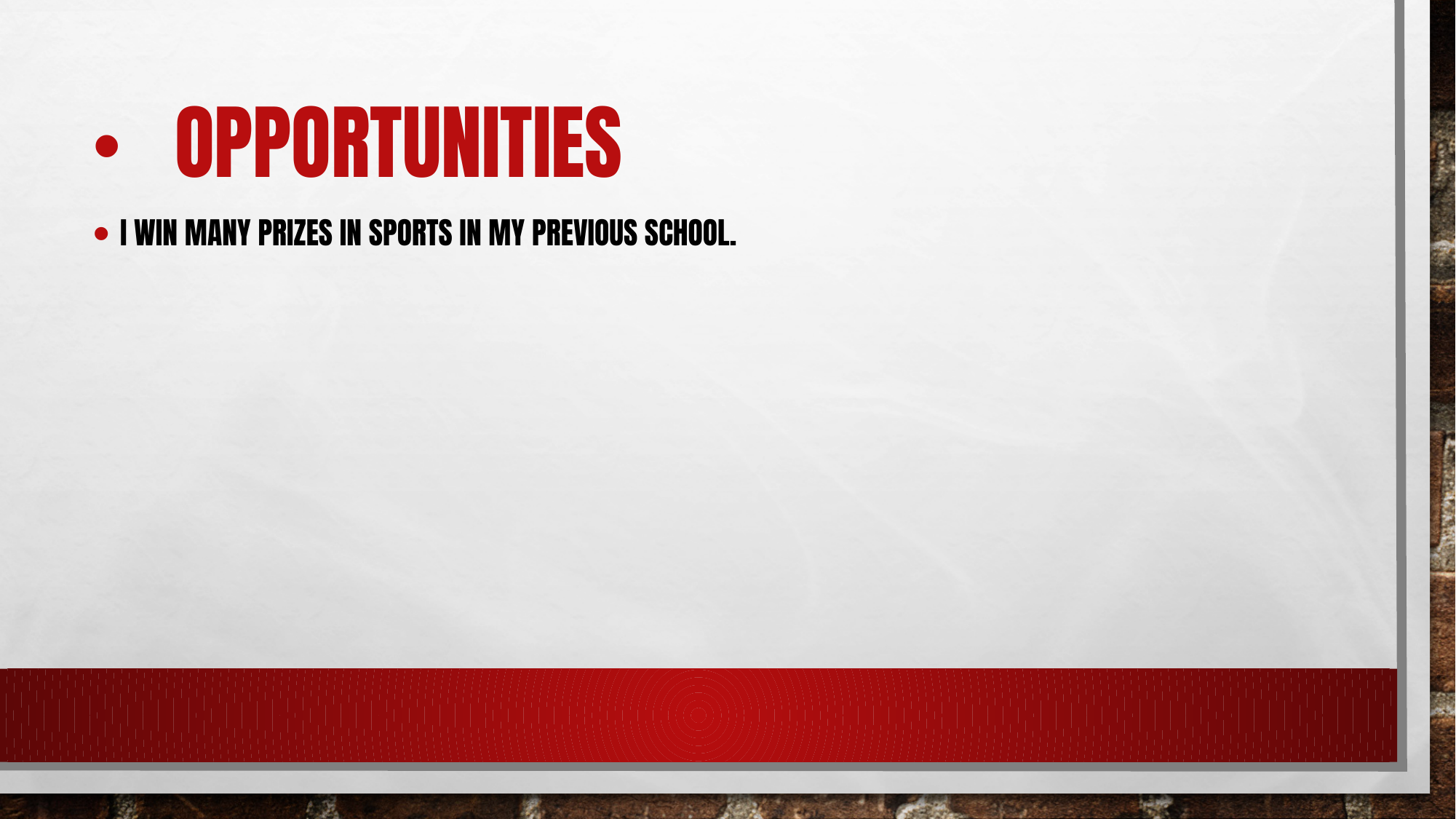

I win many prizes in sports in my previous school.

# Opportunities